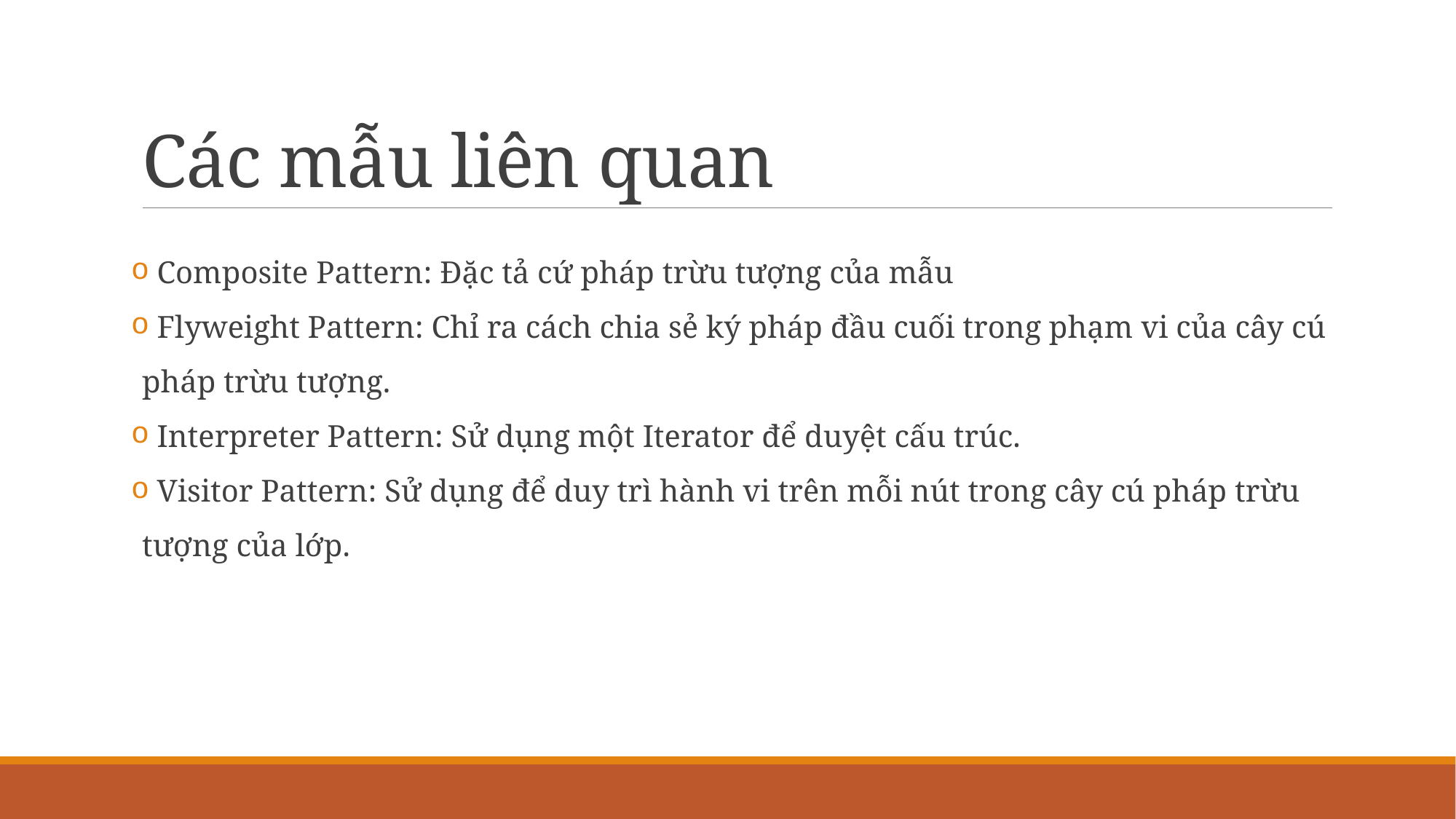

# Các mẫu liên quan
 Composite Pattern: Đặc tả cứ pháp trừu tượng của mẫu
 Flyweight Pattern: Chỉ ra cách chia sẻ ký pháp đầu cuối trong phạm vi của cây cú pháp trừu tượng.
 Interpreter Pattern: Sử dụng một Iterator để duyệt cấu trúc.
 Visitor Pattern: Sử dụng để duy trì hành vi trên mỗi nút trong cây cú pháp trừu tượng của lớp.